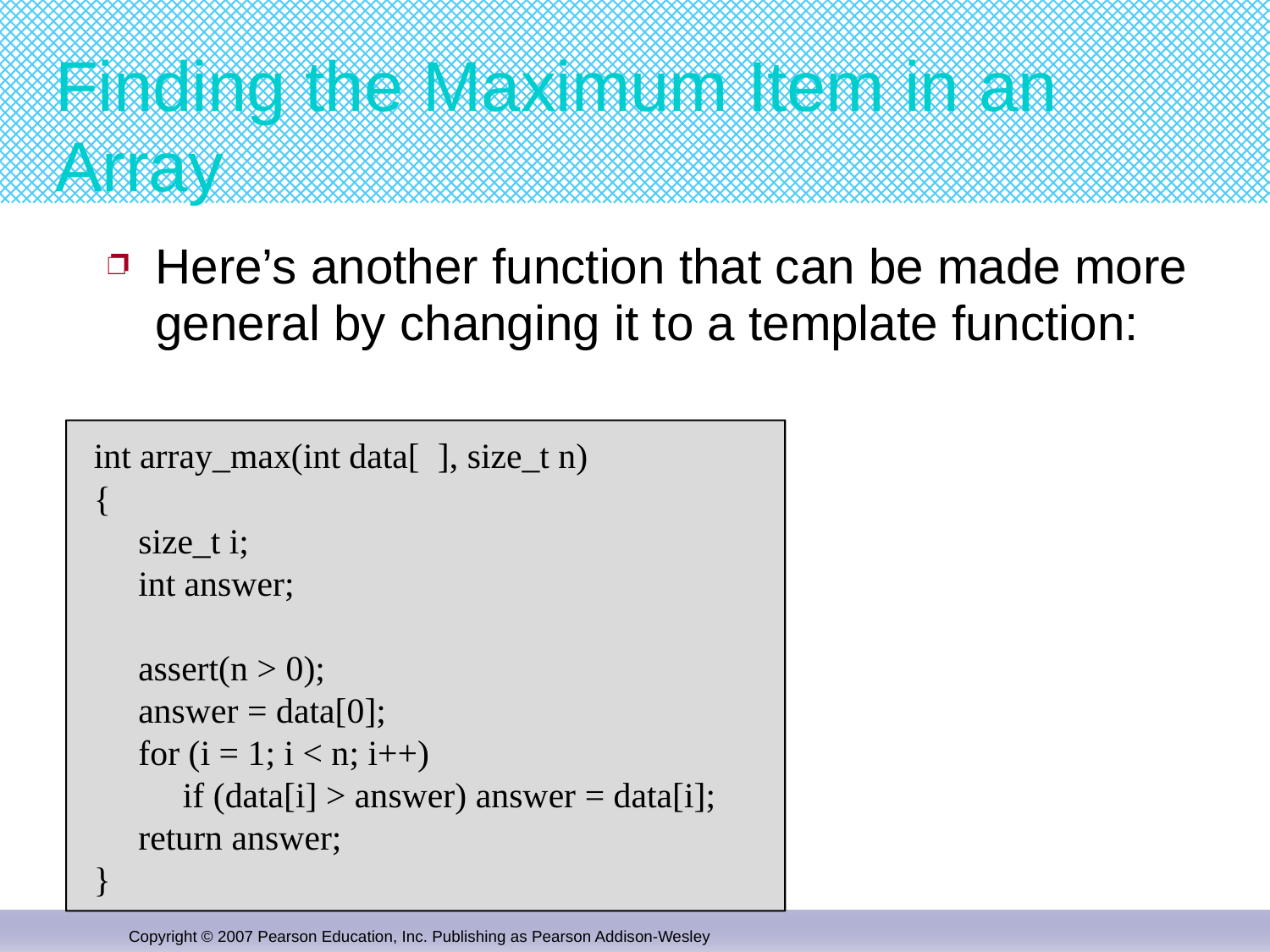

Finding the Maximum Item in an Array
# Here’s another function that can be made more general by changing it to a template function:

int array_max(int data[  ], size_t n)
{
     size_t i;
     int answer;

     assert(n > 0);
     answer = data[0];
     for (i = 1; i < n; i++)
          if (data[i] > answer) answer = data[i];
     return answer;
}